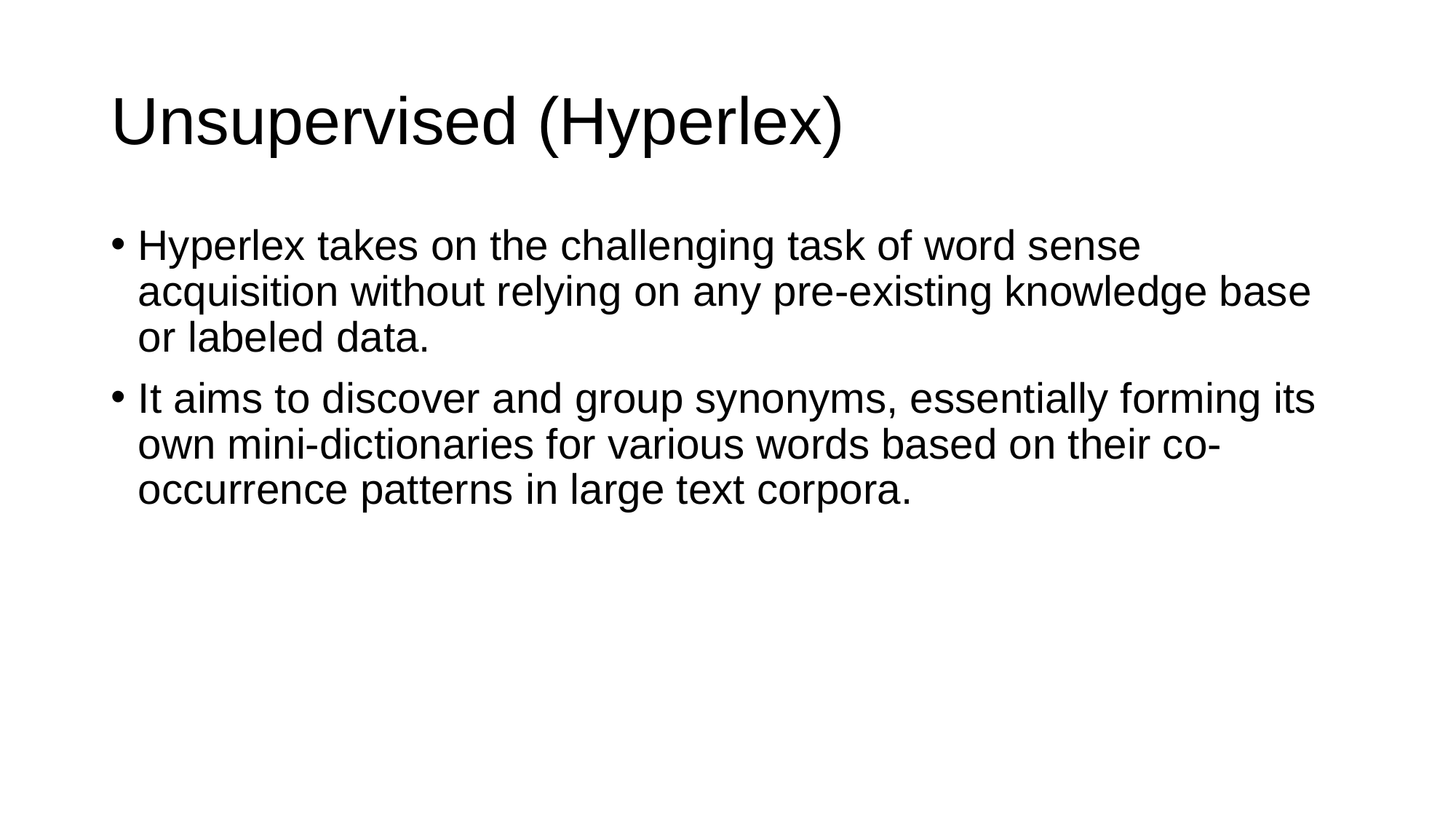

# Unsupervised (Hyperlex)
Hyperlex takes on the challenging task of word sense acquisition without relying on any pre-existing knowledge base or labeled data.
It aims to discover and group synonyms, essentially forming its own mini-dictionaries for various words based on their co-occurrence patterns in large text corpora.